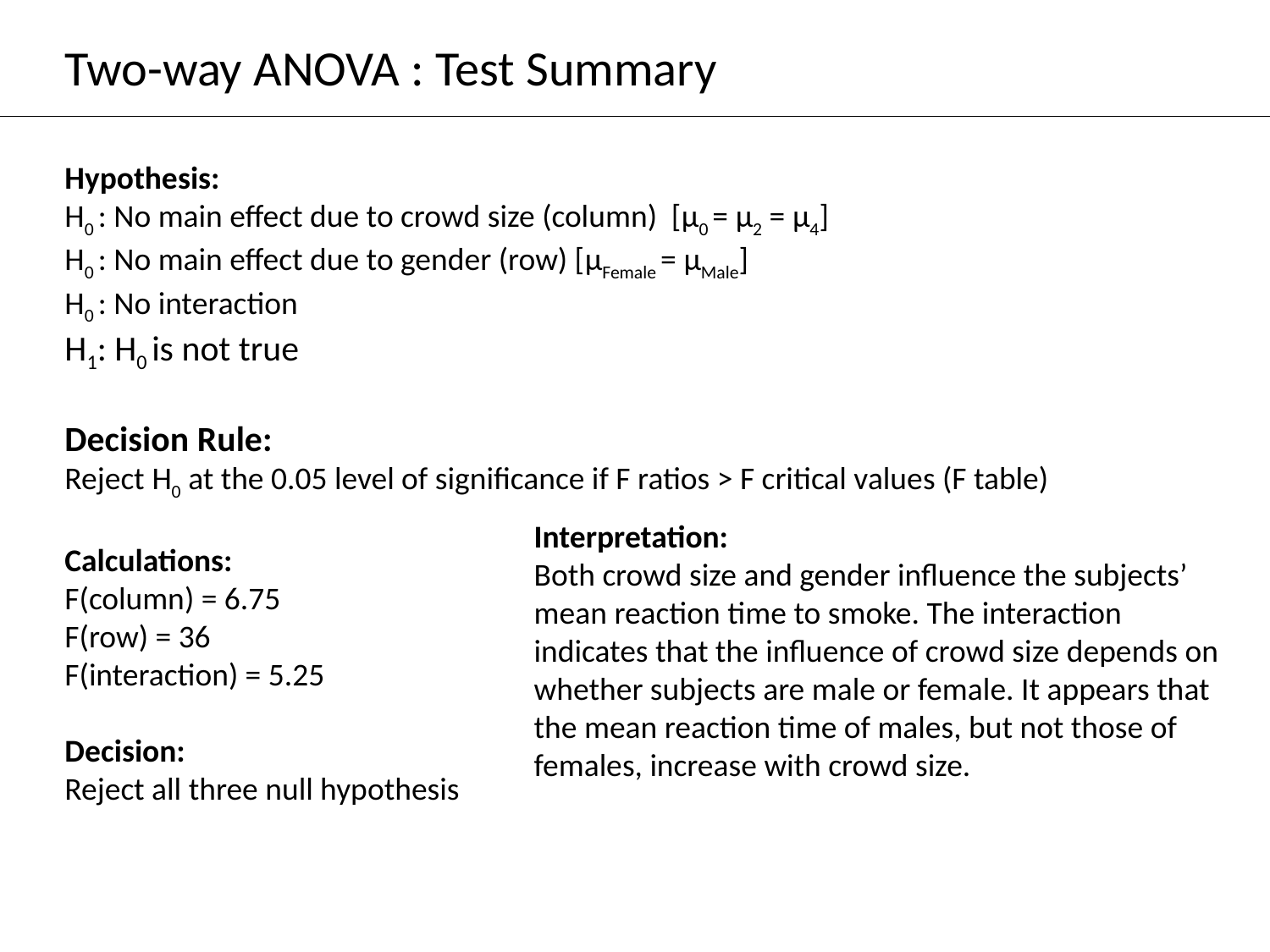

Two-way ANOVA : Test Summary
Hypothesis:
H0 : No main effect due to crowd size (column)  [μ0 = μ2 = μ4]
H0 : No main effect due to gender (row) [μFemale = μMale]
H0 : No interaction
H1: H0 is not true

Decision Rule:
Reject H0 at the 0.05 level of significance if F ratios > F critical values (F table)

Calculations:
F(column) = 6.75
F(row) = 36
F(interaction) = 5.25

Decision:
Reject all three null hypothesis

Interpretation:
Both crowd size and gender influence the subjects’ mean reaction time to smoke. The interaction indicates that the influence of crowd size depends on whether subjects are male or female. It appears that the mean reaction time of males, but not those of females, increase with crowd size.